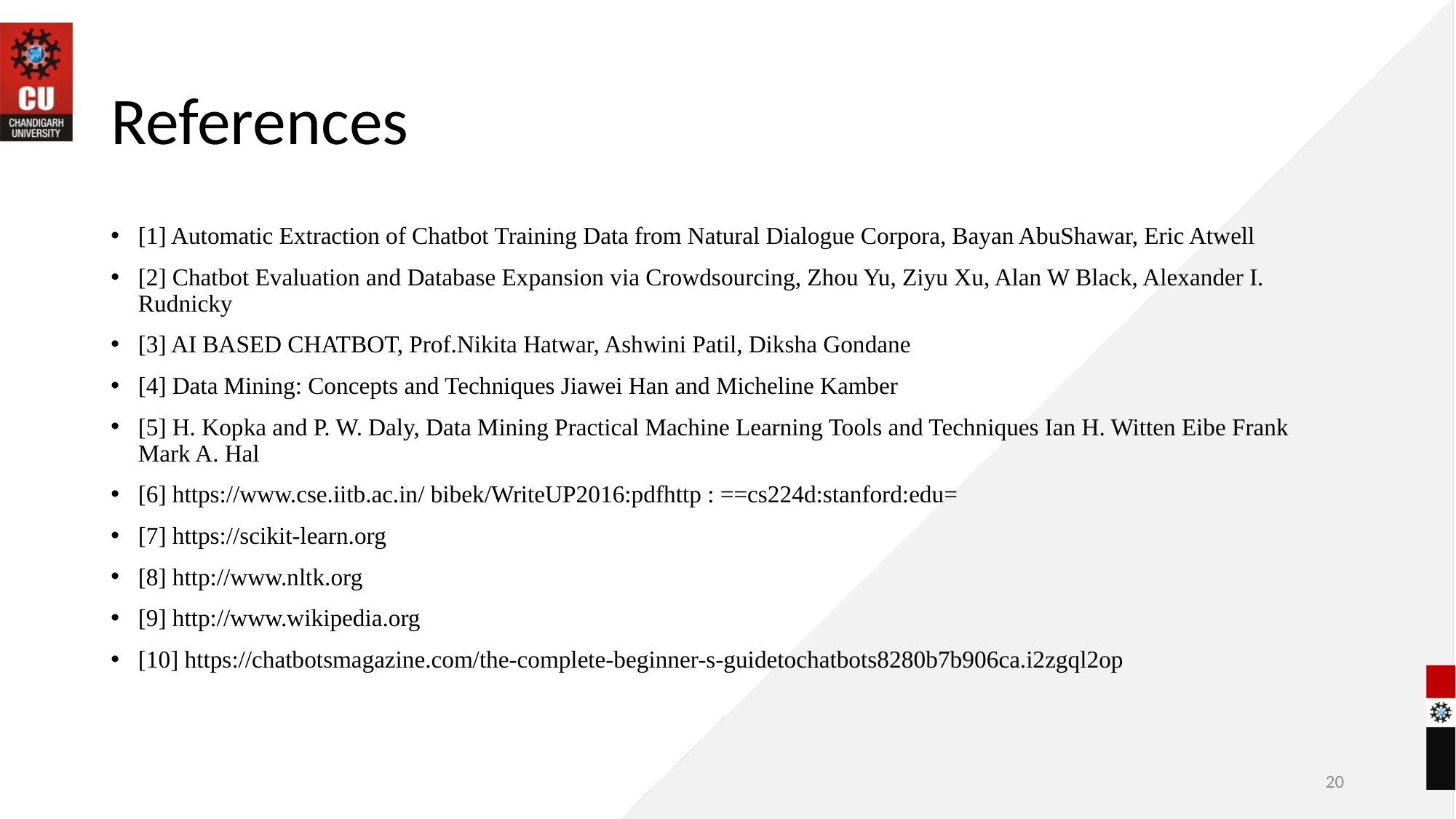

# References
[1] Automatic Extraction of Chatbot Training Data from Natural Dialogue Corpora, Bayan AbuShawar, Eric Atwell
[2] Chatbot Evaluation and Database Expansion via Crowdsourcing, Zhou Yu, Ziyu Xu, Alan W Black, Alexander I. Rudnicky
[3] AI BASED CHATBOT, Prof.Nikita Hatwar, Ashwini Patil, Diksha Gondane
[4] Data Mining: Concepts and Techniques Jiawei Han and Micheline Kamber
[5] H. Kopka and P. W. Daly, Data Mining Practical Machine Learning Tools and Techniques Ian H. Witten Eibe Frank Mark A. Hal
[6] https://www.cse.iitb.ac.in/ bibek/WriteUP2016:pdfhttp : ==cs224d:stanford:edu=
[7] https://scikit-learn.org
[8] http://www.nltk.org
[9] http://www.wikipedia.org
[10] https://chatbotsmagazine.com/the-complete-beginner-s-guidetochatbots8280b7b906ca.i2zgql2op
20